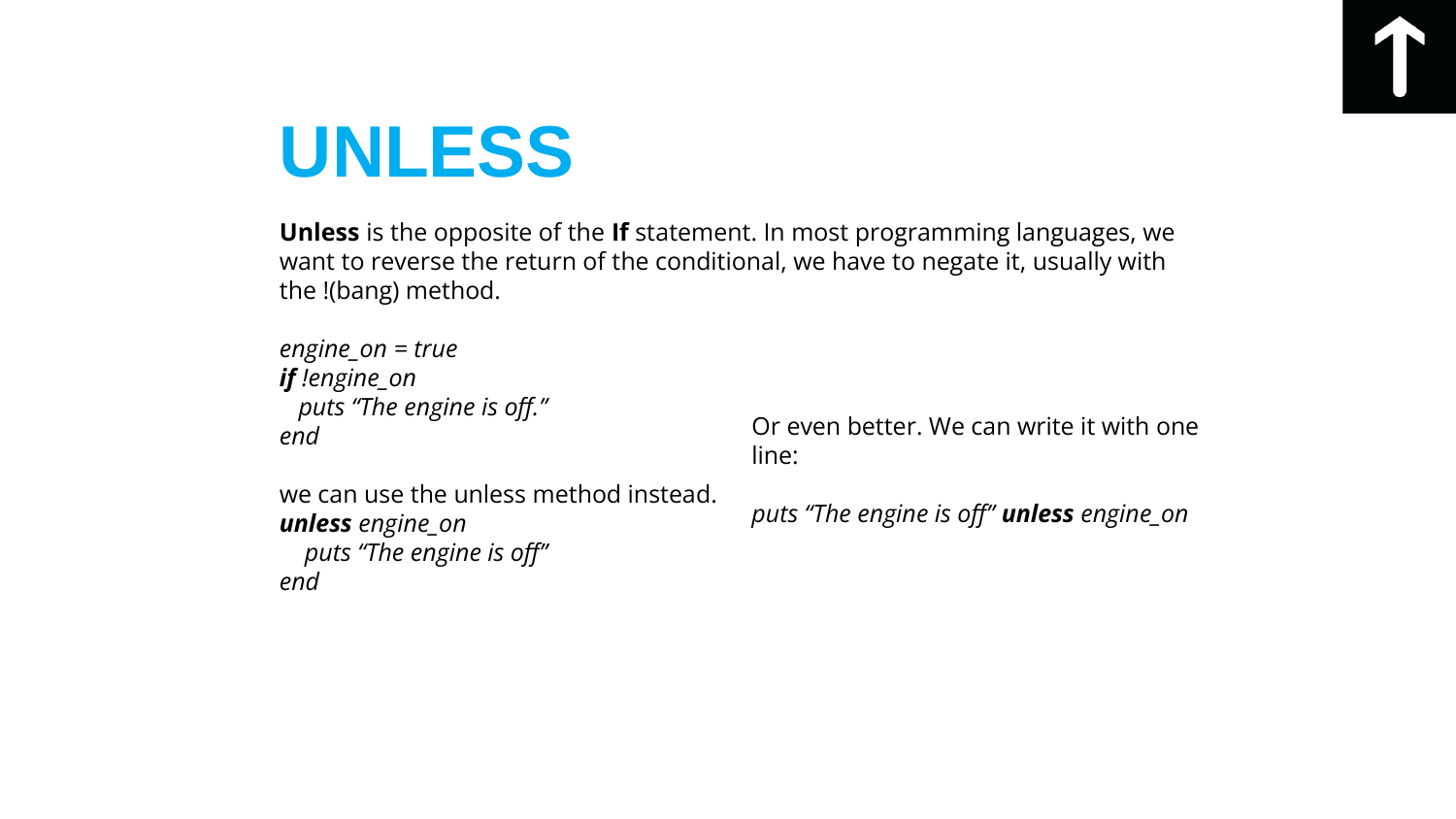

# UNLESS
Unless is the opposite of the If statement. In most programming languages, we want to reverse the return of the conditional, we have to negate it, usually with the !(bang) method.

engine_on = true
if !engine_on
   puts “The engine is off.”
end

we can use the unless method instead.
unless engine_on
    puts “The engine is off”
end

Or even better. We can write it with one line:

puts “The engine is off” unless engine_on